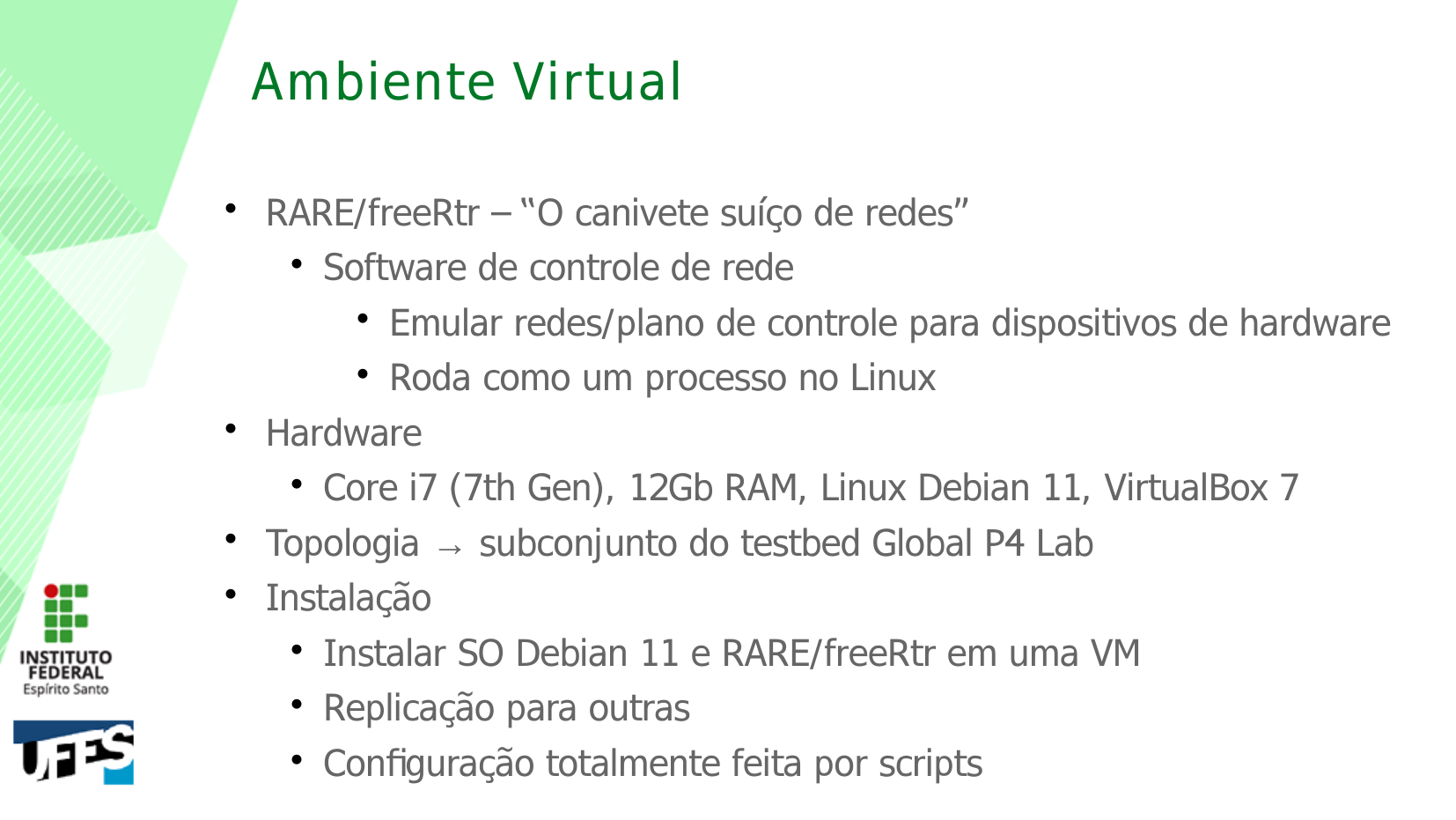

Ambiente Virtual
RARE/freeRtr – “O canivete suíço de redes”
Software de controle de rede
Emular redes/plano de controle para dispositivos de hardware
Roda como um processo no Linux
Hardware
Core i7 (7th Gen), 12Gb RAM, Linux Debian 11, VirtualBox 7
Topologia → subconjunto do testbed Global P4 Lab
Instalação
Instalar SO Debian 11 e RARE/freeRtr em uma VM
Replicação para outras
Configuração totalmente feita por scripts